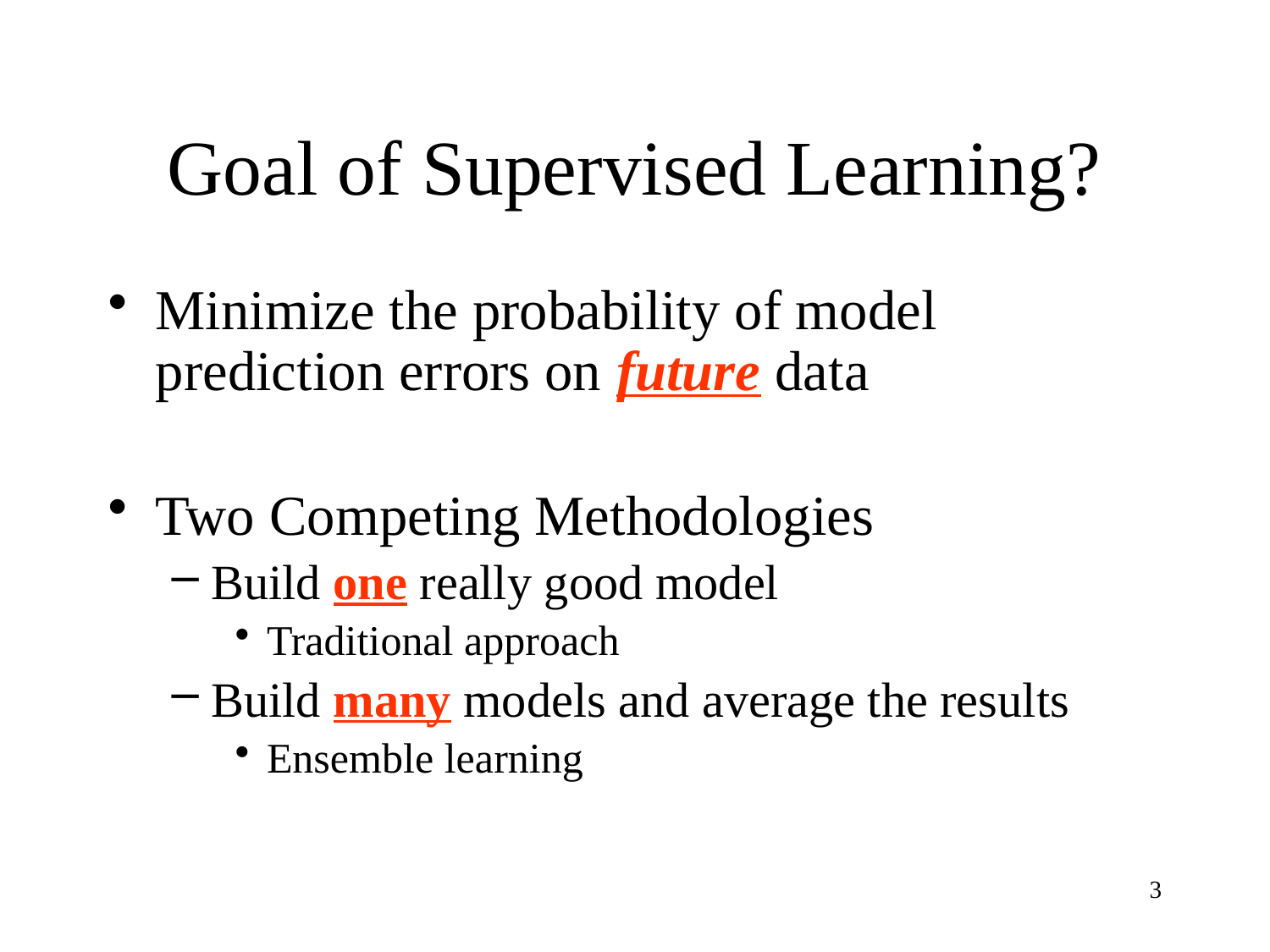

# Goal of Supervised Learning?
Minimize the probability of model prediction errors on future data

Two Competing Methodologies
Build one really good model
Traditional approach
Build many models and average the results
Ensemble learning
3